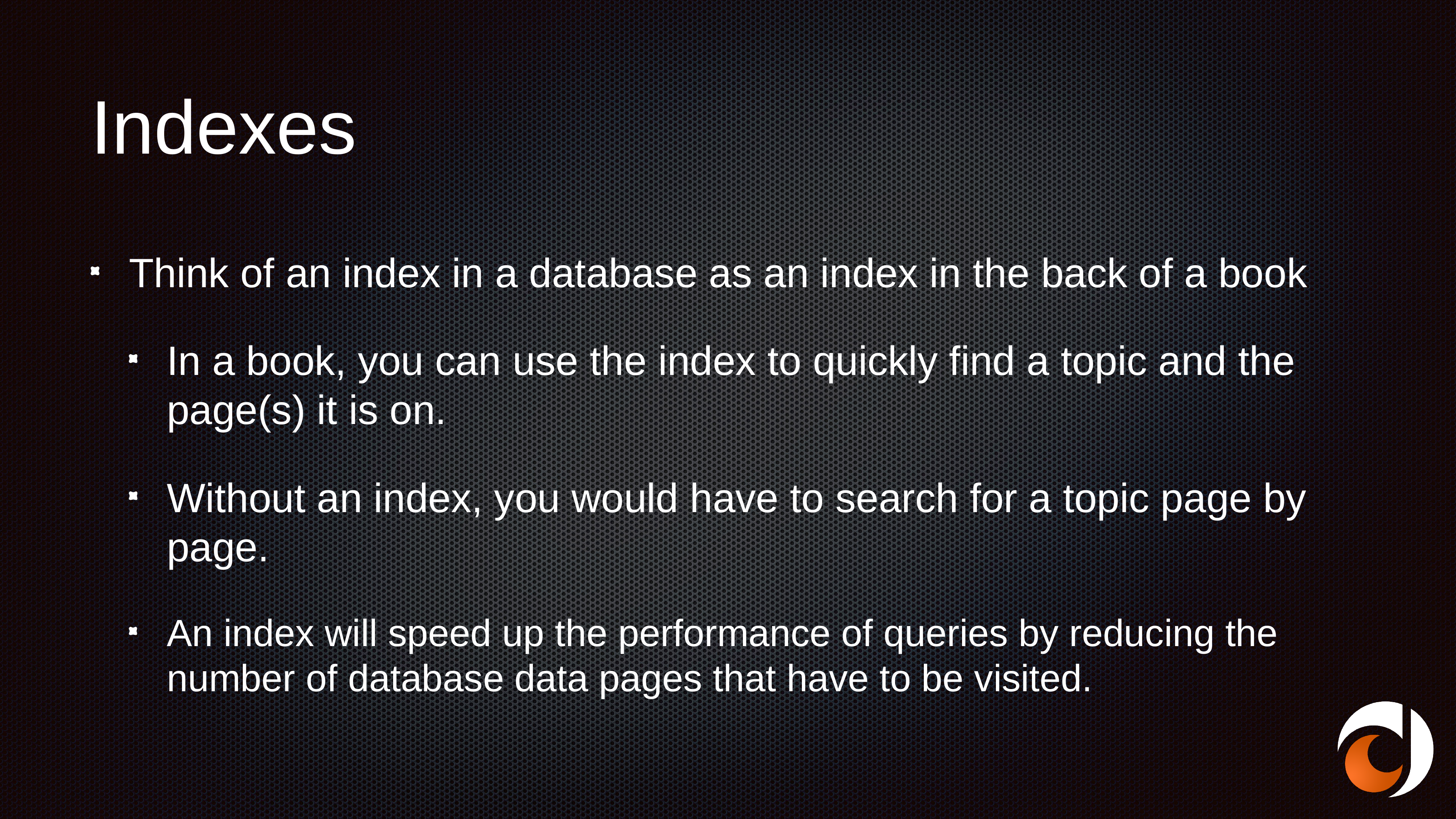

# Indexes
Think of an index in a database as an index in the back of a book
In a book, you can use the index to quickly find a topic and the page(s) it is on.
Without an index, you would have to search for a topic page by page.
An index will speed up the performance of queries by reducing the number of database data pages that have to be visited.